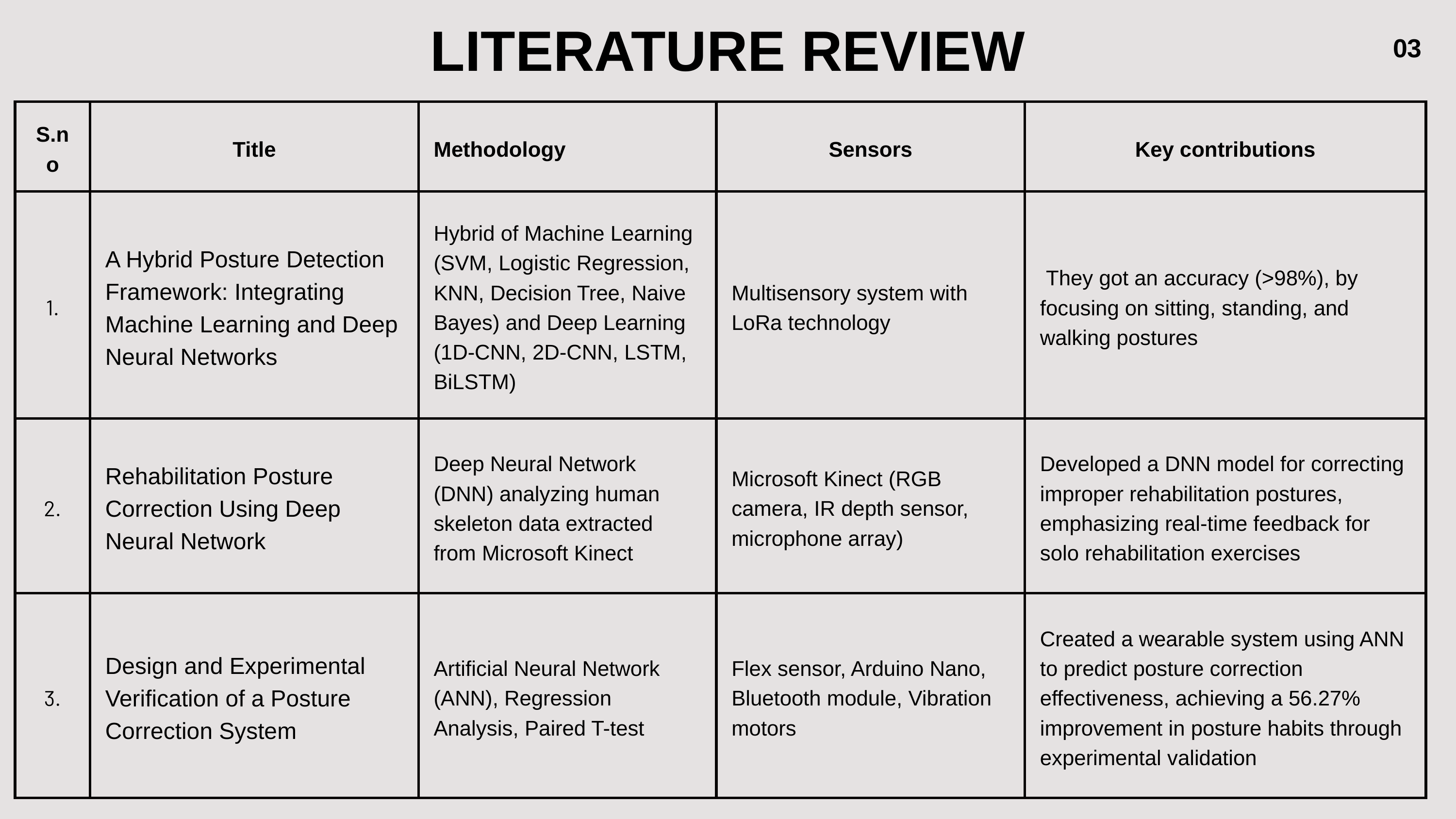

LITERATURE REVIEW
03
| S.no | Title | Methodology | Sensors | Key contributions |
| --- | --- | --- | --- | --- |
| 1. | A Hybrid Posture Detection Framework: Integrating Machine Learning and Deep Neural Networks | Hybrid of Machine Learning (SVM, Logistic Regression, KNN, Decision Tree, Naive Bayes) and Deep Learning (1D-CNN, 2D-CNN, LSTM, BiLSTM) | Multisensory system with LoRa technology | They got an accuracy (>98%), by focusing on sitting, standing, and walking postures​ |
| 2. | Rehabilitation Posture Correction Using Deep Neural Network | Deep Neural Network (DNN) analyzing human skeleton data extracted from Microsoft Kinect | Microsoft Kinect (RGB camera, IR depth sensor, microphone array) | Developed a DNN model for correcting improper rehabilitation postures, emphasizing real-time feedback for solo rehabilitation exercises​ |
| 3. | Design and Experimental Verification of a Posture Correction System | Artificial Neural Network (ANN), Regression Analysis, Paired T-test | Flex sensor, Arduino Nano, Bluetooth module, Vibration motors | Created a wearable system using ANN to predict posture correction effectiveness, achieving a 56.27% improvement in posture habits through experimental validation​ |